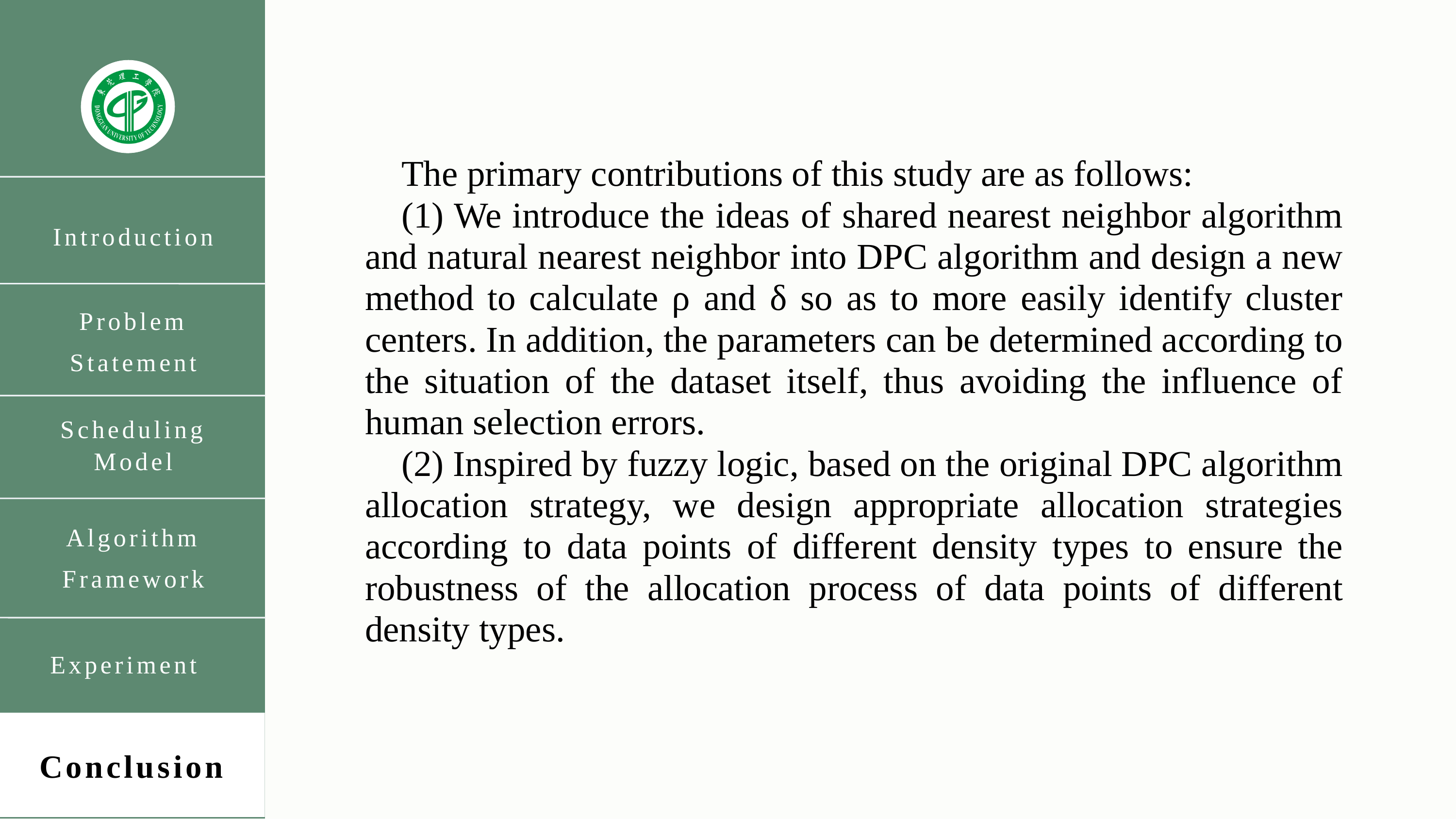

iko90

The primary contributions of this study are as follows:
(1) We introduce the ideas of shared nearest neighbor algorithm and natural nearest neighbor into DPC algorithm and design a new method to calculate ρ and δ so as to more easily identify cluster centers. In addition, the parameters can be determined according to the situation of the dataset itself, thus avoiding the influence of human selection errors.
(2) Inspired by fuzzy logic, based on the original DPC algorithm allocation strategy, we design appropriate allocation strategies according to data points of different density types to ensure the robustness of the allocation process of data points of different density types.

Introduction

Problem Statement

Scheduling Model

Algorithm Framework

Experiment
Conclusion